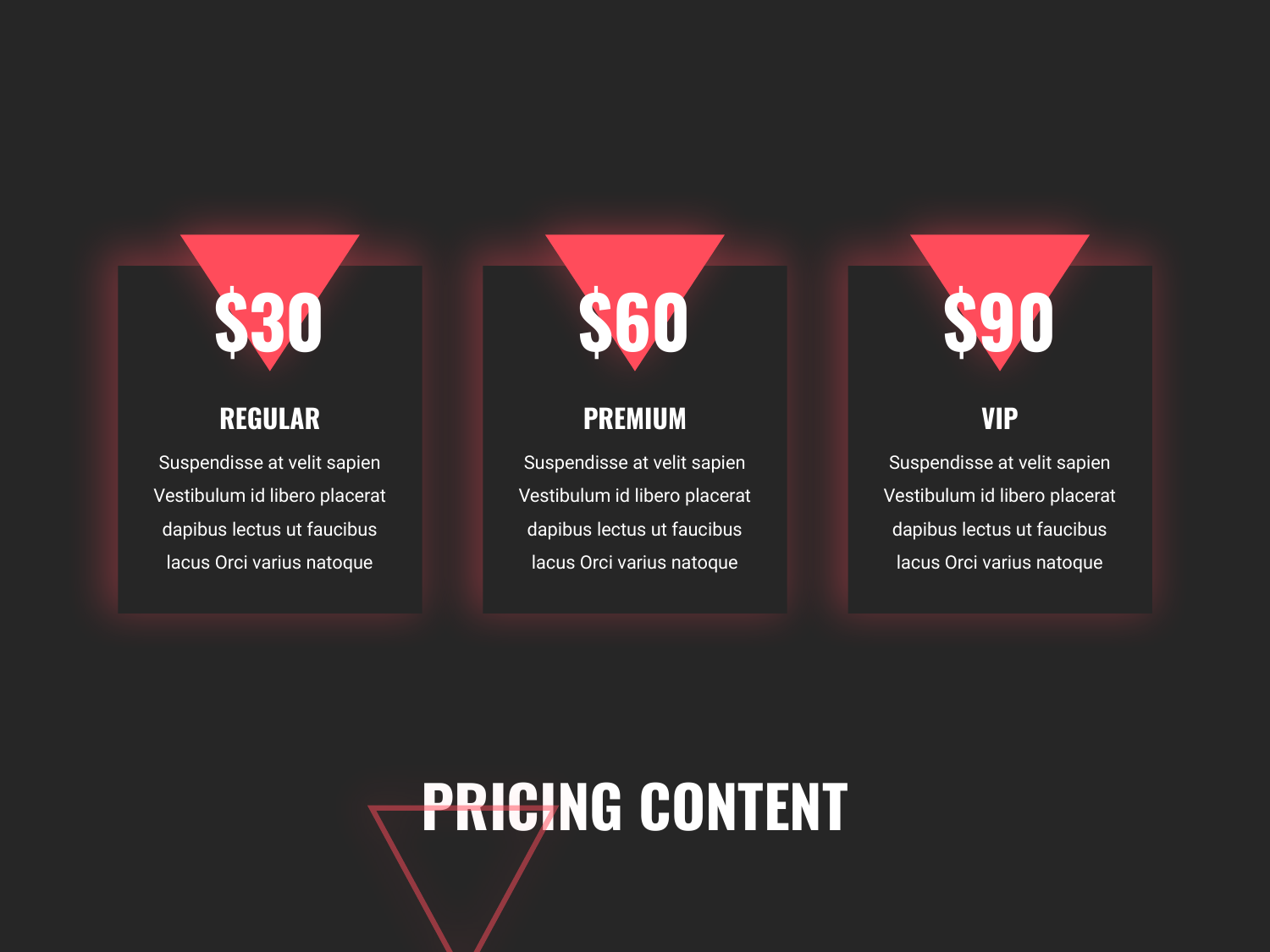

$30
$90
$60
REGULAR
VIP
PREMIUM
Suspendisse at velit sapien Vestibulum id libero placerat dapibus lectus ut faucibus lacus Orci varius natoque
Suspendisse at velit sapien Vestibulum id libero placerat dapibus lectus ut faucibus lacus Orci varius natoque
Suspendisse at velit sapien Vestibulum id libero placerat dapibus lectus ut faucibus lacus Orci varius natoque
# PRICING CONTENT